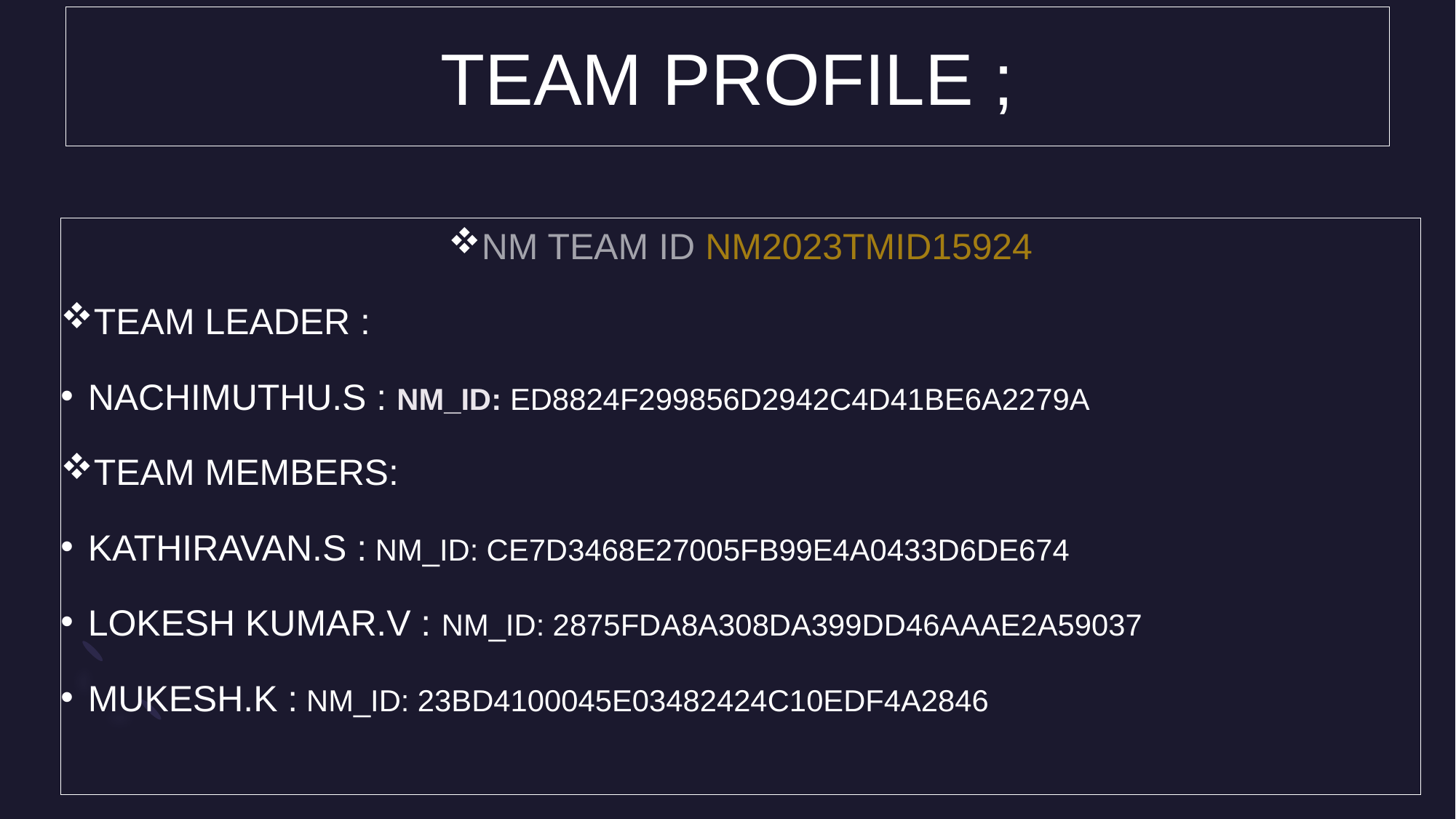

# TEAM PROFILE ;
NM TEAM ID NM2023TMID15924
TEAM LEADER :
NACHIMUTHU.S : NM_ID: ED8824F299856D2942C4D41BE6A2279A
TEAM MEMBERS:
KATHIRAVAN.S : NM_ID: CE7D3468E27005FB99E4A0433D6DE674
LOKESH KUMAR.V : NM_ID: 2875FDA8A308DA399DD46AAAE2A59037
MUKESH.K : NM_ID: 23BD4100045E03482424C10EDF4A2846